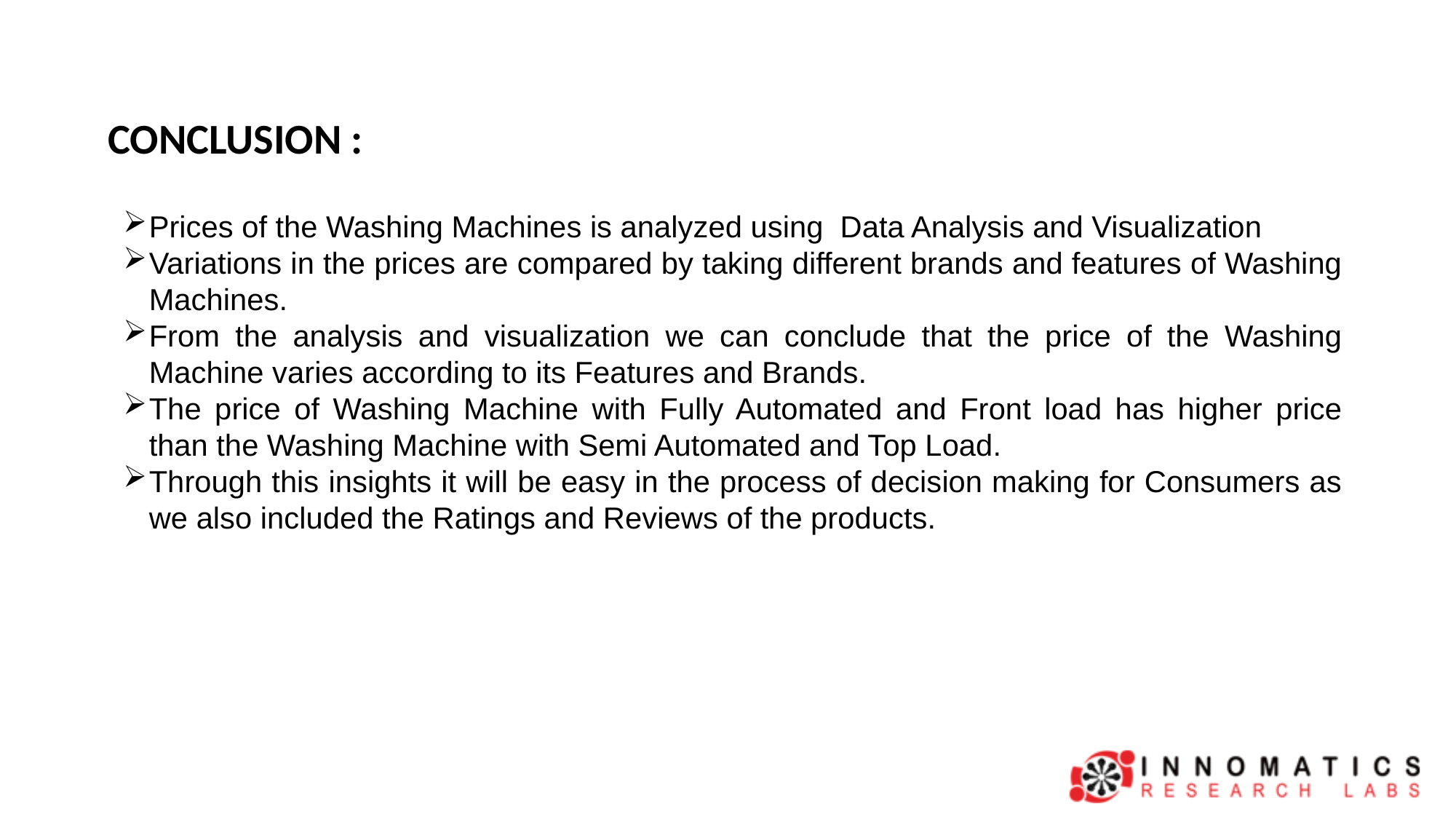

CONCLUSION :
Prices of the Washing Machines is analyzed using  Data Analysis and Visualization
Variations in the prices are compared by taking different brands and features of Washing Machines.
From the analysis and visualization we can conclude that the price of the Washing Machine varies according to its Features and Brands.
The price of Washing Machine with Fully Automated and Front load has higher price than the Washing Machine with Semi Automated and Top Load.
Through this insights it will be easy in the process of decision making for Consumers as we also included the Ratings and Reviews of the products.